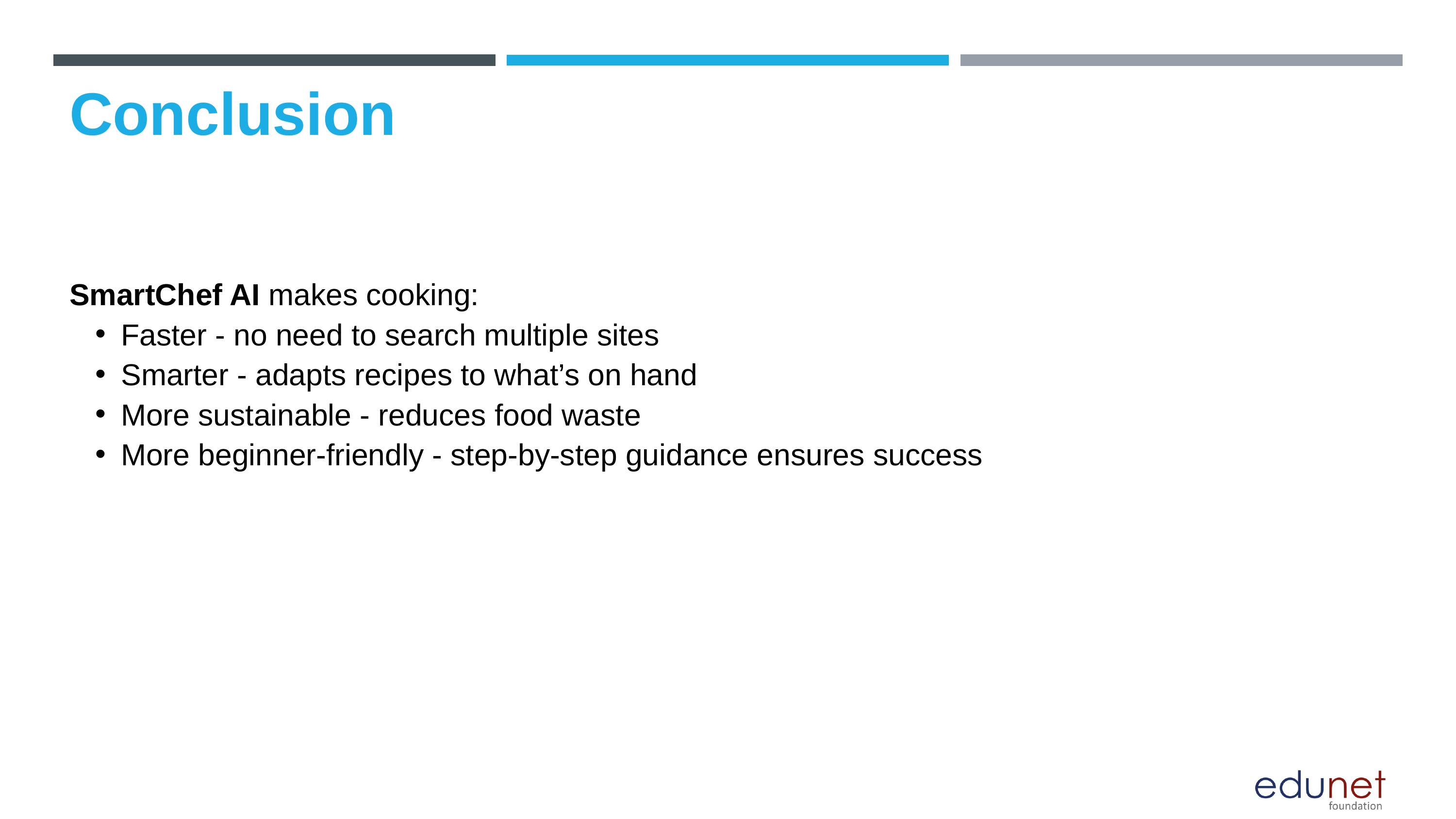

Conclusion

SmartChef AI makes cooking:
Faster - no need to search multiple sites
Smarter - adapts recipes to what’s on hand
More sustainable - reduces food waste
More beginner-friendly - step-by-step guidance ensures success